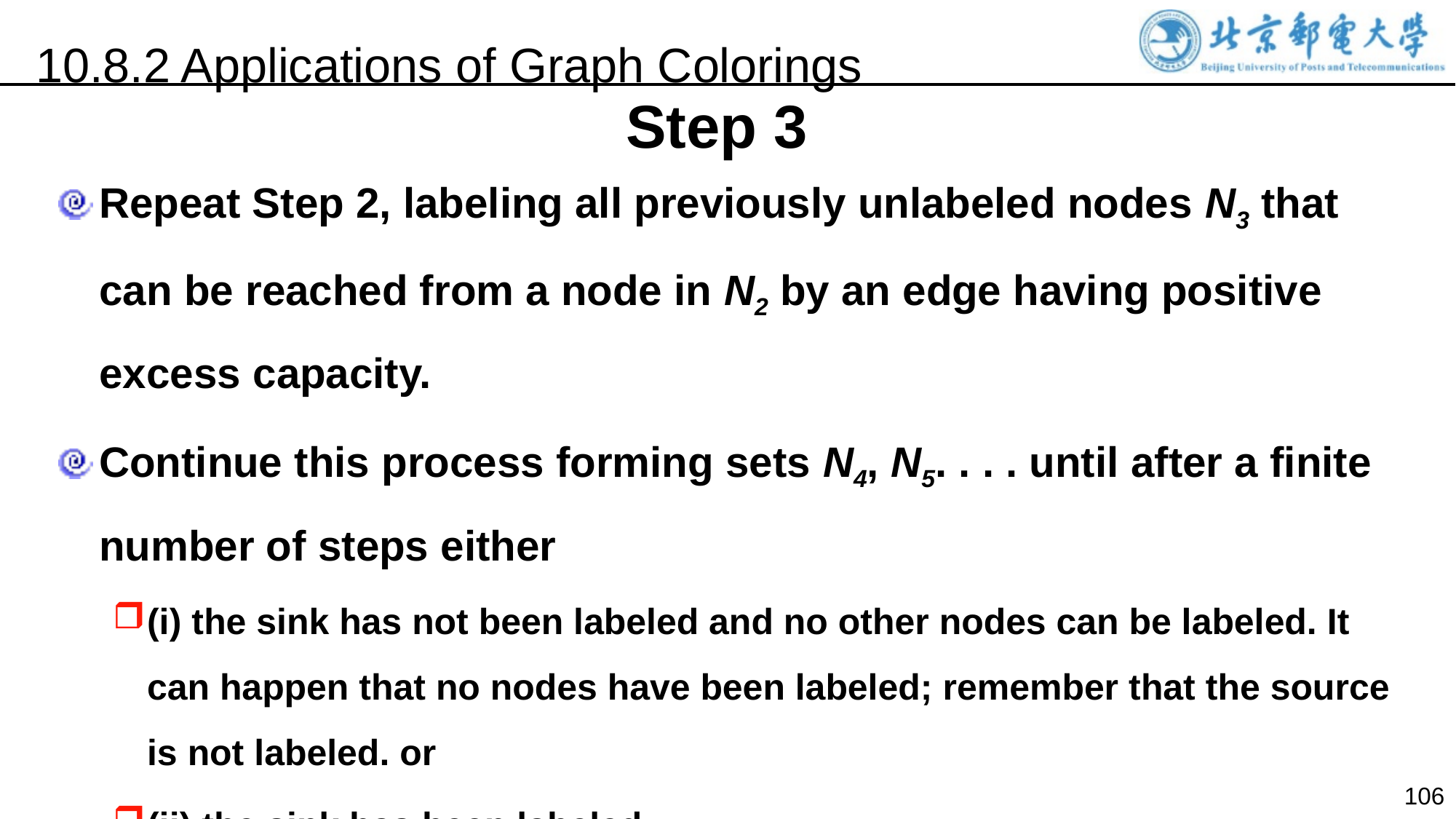

10.8.2 Applications of Graph Colorings
Step 3
Repeat Step 2, labeling all previously unlabeled nodes N3 that can be reached from a node in N2 by an edge having positive excess capacity.
Continue this process forming sets N4, N5. . . . until after a finite number of steps either
(i) the sink has not been labeled and no other nodes can be labeled. It can happen that no nodes have been labeled; remember that the source is not labeled. or
(ii) the sink has been labeled.